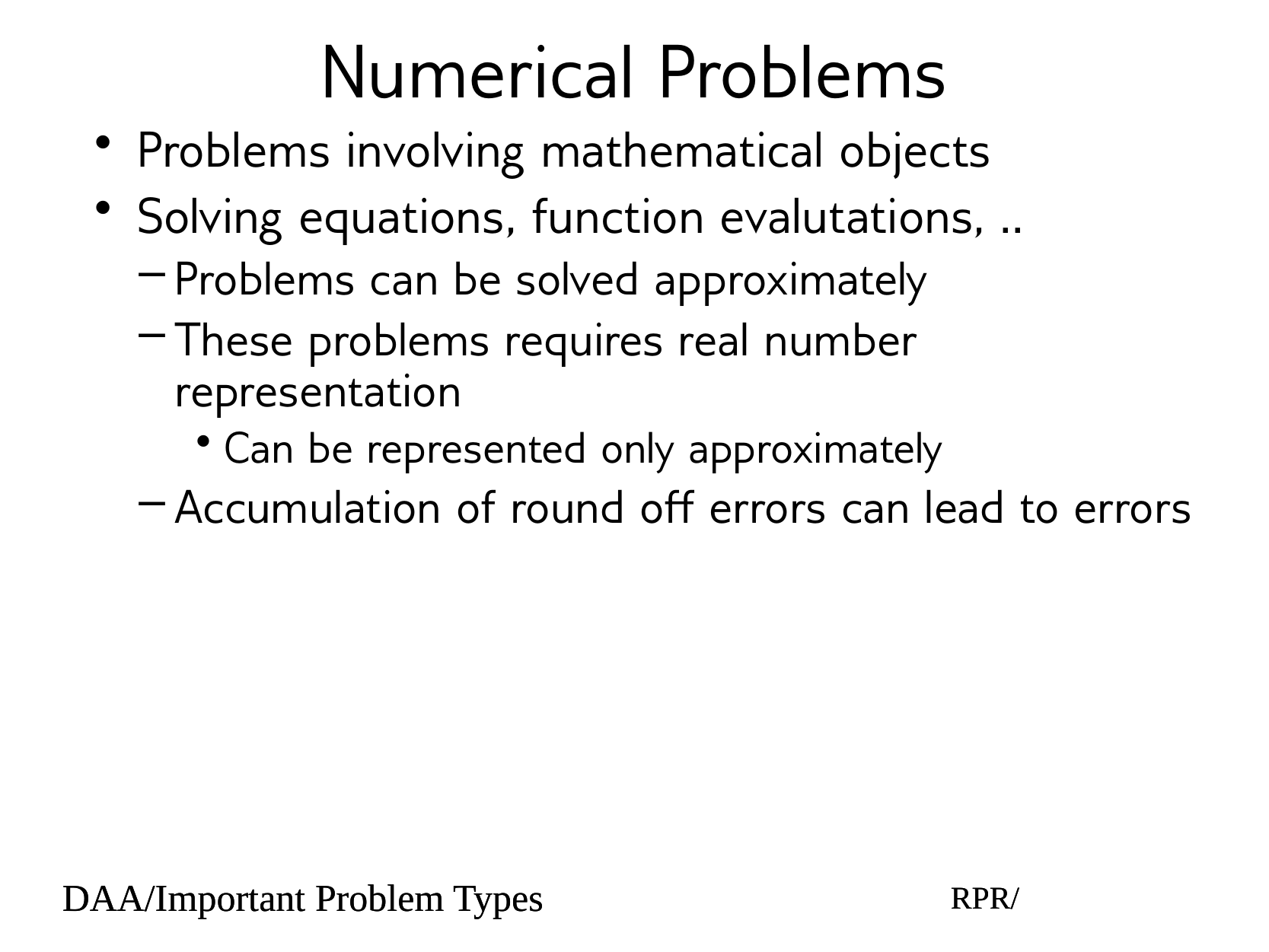

# Numerical Problems
Problems involving mathematical objects
Solving equations, function evalutations, ..
Problems can be solved approximately
These problems requires real number representation
Can be represented only approximately
Accumulation of round off errors can lead to errors
DAA/Important Problem Types
RPR/
16